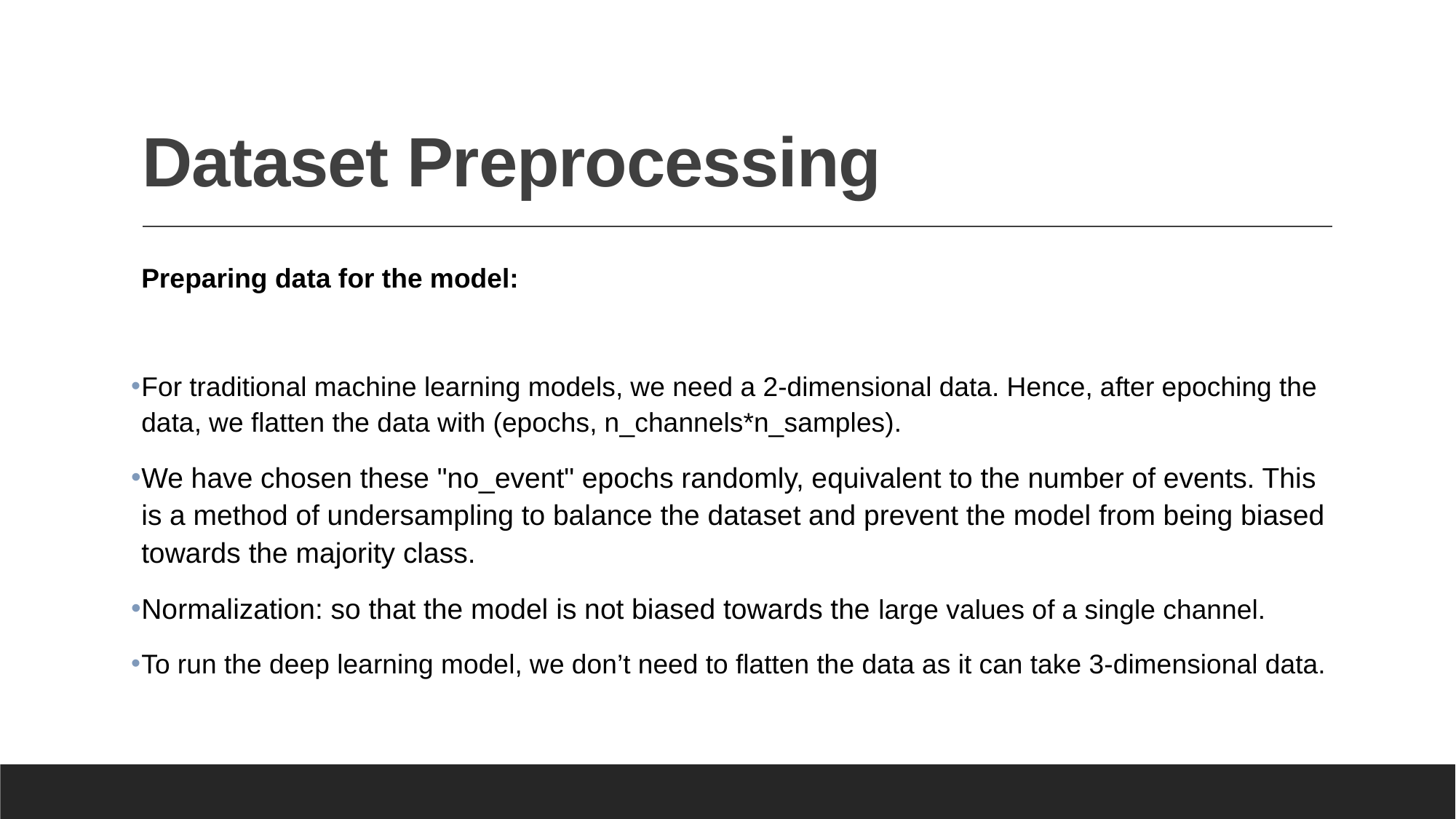

# Dataset Preprocessing
Preparing data for the model:

For traditional machine learning models, we need a 2-dimensional data. Hence, after epoching the data, we flatten the data with (epochs, n_channels*n_samples).
We have chosen these "no_event" epochs randomly, equivalent to the number of events. This is a method of undersampling to balance the dataset and prevent the model from being biased towards the majority class.
Normalization: so that the model is not biased towards the large values of a single channel.
To run the deep learning model, we don’t need to flatten the data as it can take 3-dimensional data.